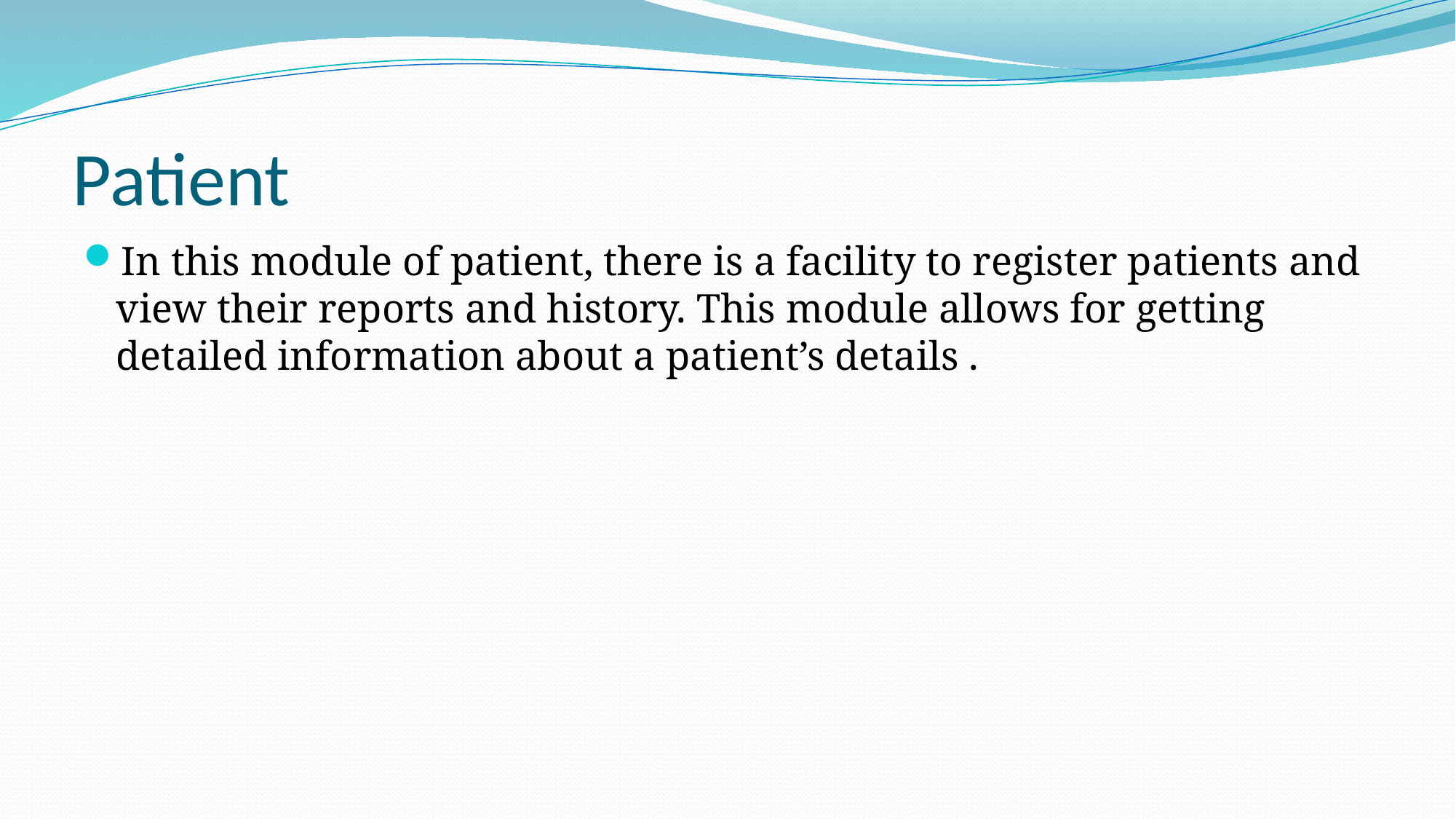

# Patient
In this module of patient, there is a facility to register patients and view their reports and history. This module allows for getting detailed information about a patient’s details .